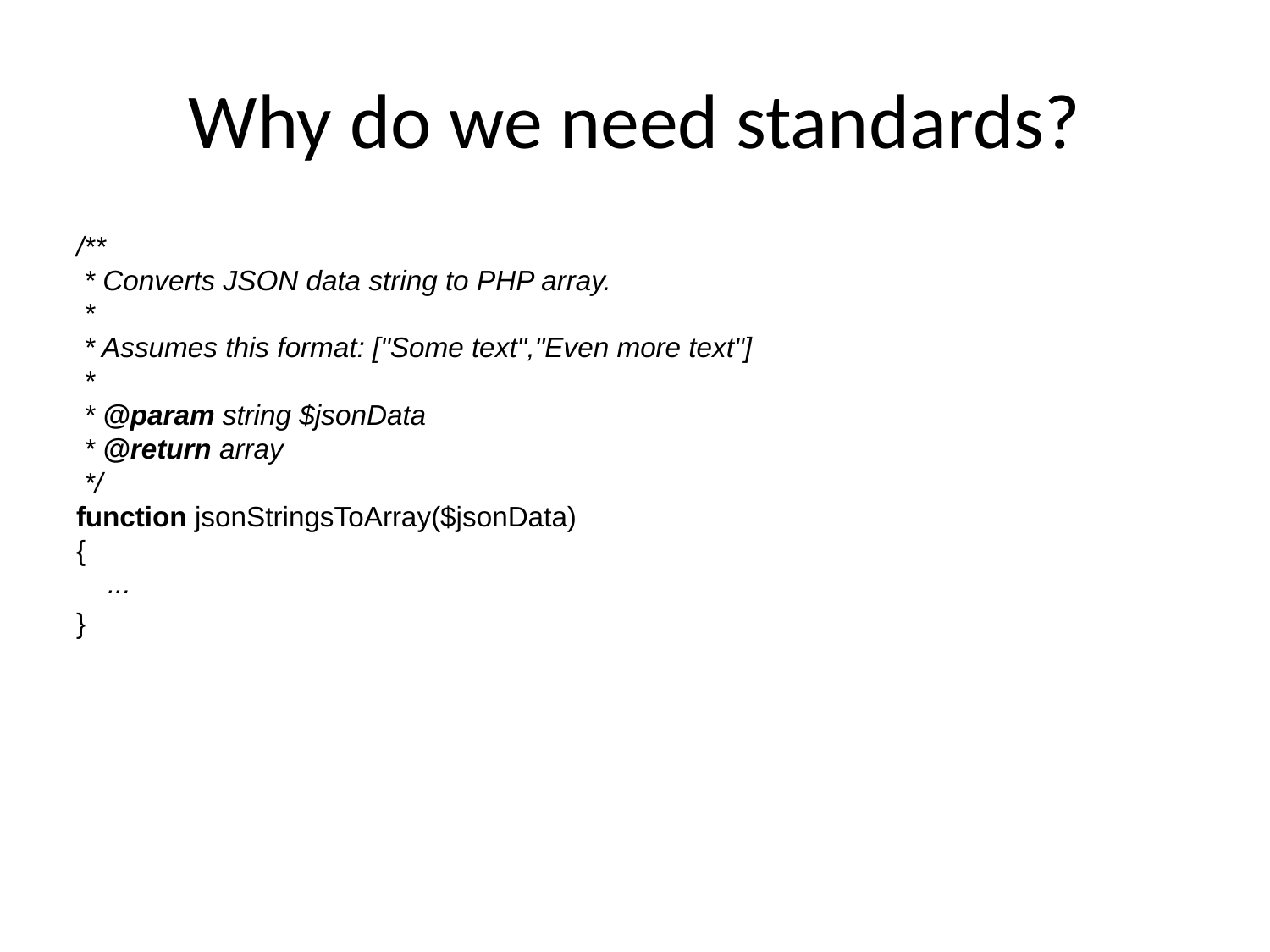

# Why do we need standards?
/**
 * Converts JSON data string to PHP array.
 *
 * Assumes this format: ["Some text","Even more text"]
 *
 * @param string $jsonData
 * @return array
 */
function jsonStringsToArray($jsonData)
{
    ...
}